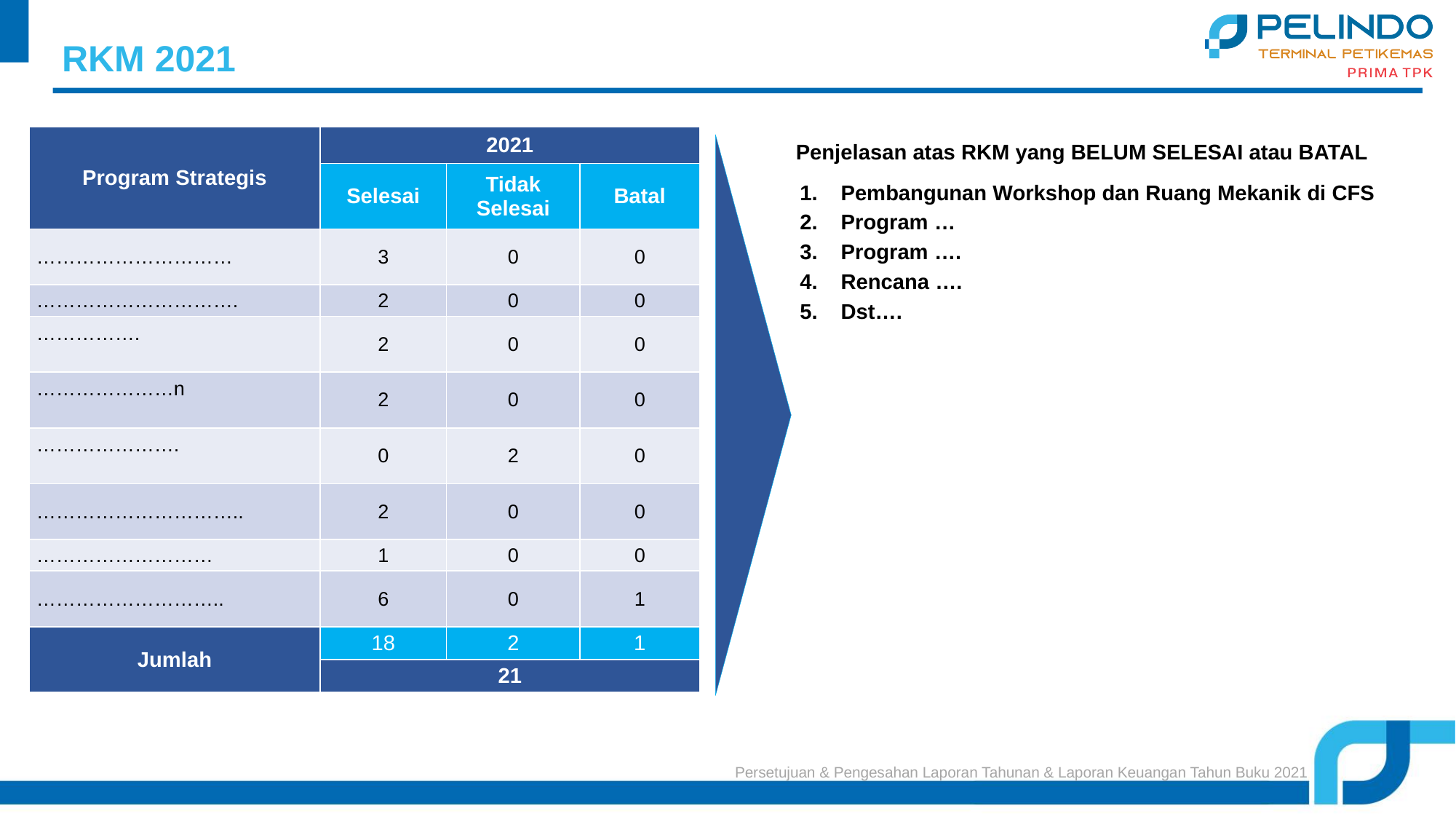

RKM 2021
| Program Strategis | 2021 |  |  |
| --- | --- | --- | --- |
|  | Selesai | Tidak Selesai | Batal |
| ………………………… | 3 | 0 | 0 |
| …………………………. | 2 | 0 | 0 |
| ……………. | 2 | 0 | 0 |
| …………………n | 2 | 0 | 0 |
| …………………. | 0 | 2 | 0 |
| ………………………….. | 2 | 0 | 0 |
| ……………………… | 1 | 0 | 0 |
| ……………………….. | 6 | 0 | 1 |
| Jumlah | 18 | 2 | 1 |
|  | 21 |  |  |
Penjelasan atas RKM yang BELUM SELESAI atau BATAL
Pembangunan Workshop dan Ruang Mekanik di CFS
Program …
Program ….
Rencana ….
Dst….